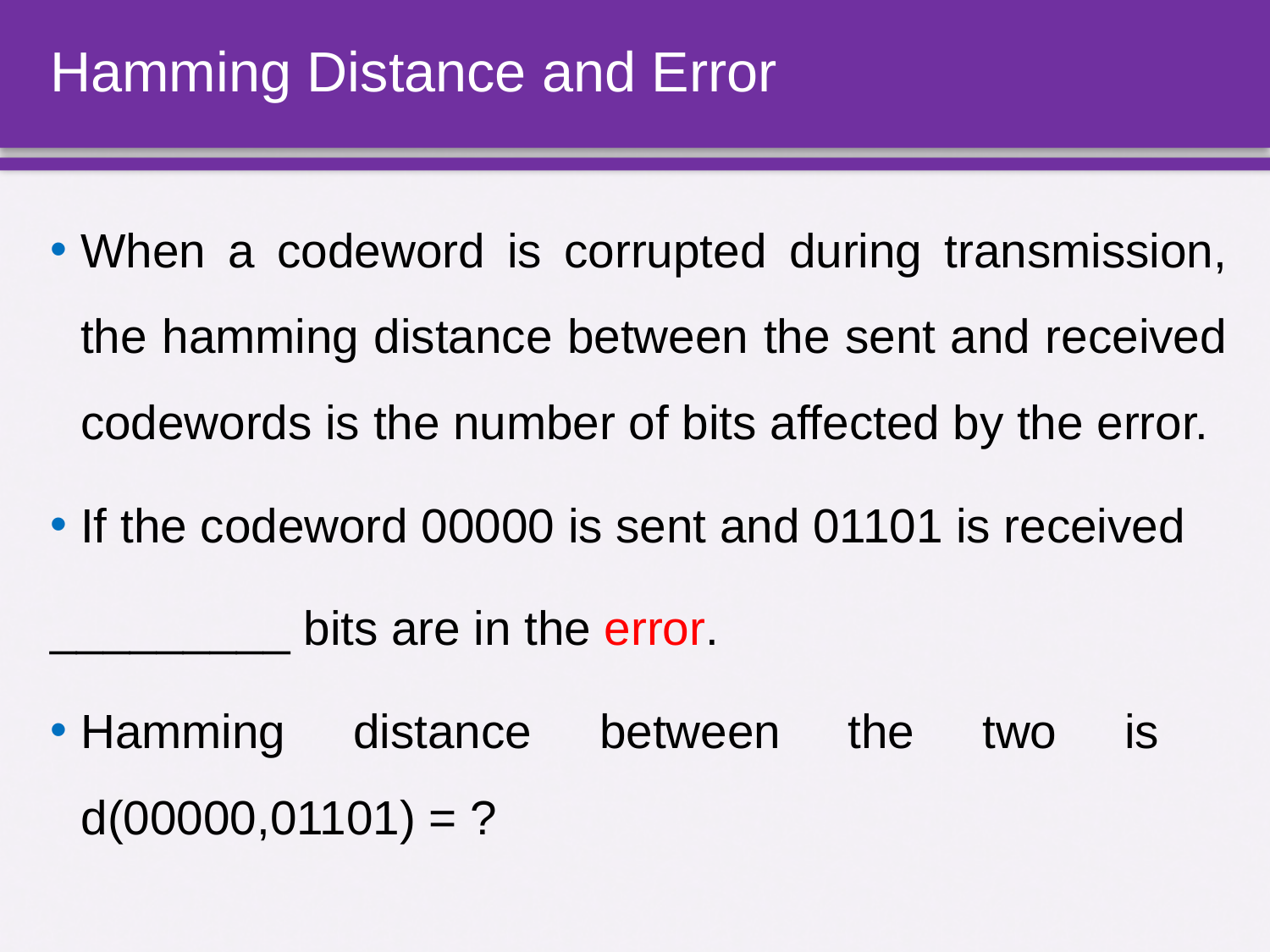

# Hamming Distance and Error
When a codeword is corrupted during transmission, the hamming distance between the sent and received codewords is the number of bits affected by the error.
If the codeword 00000 is sent and 01101 is received
_________ bits are in the error.
Hamming distance between the two is  d(00000,01101) = ?